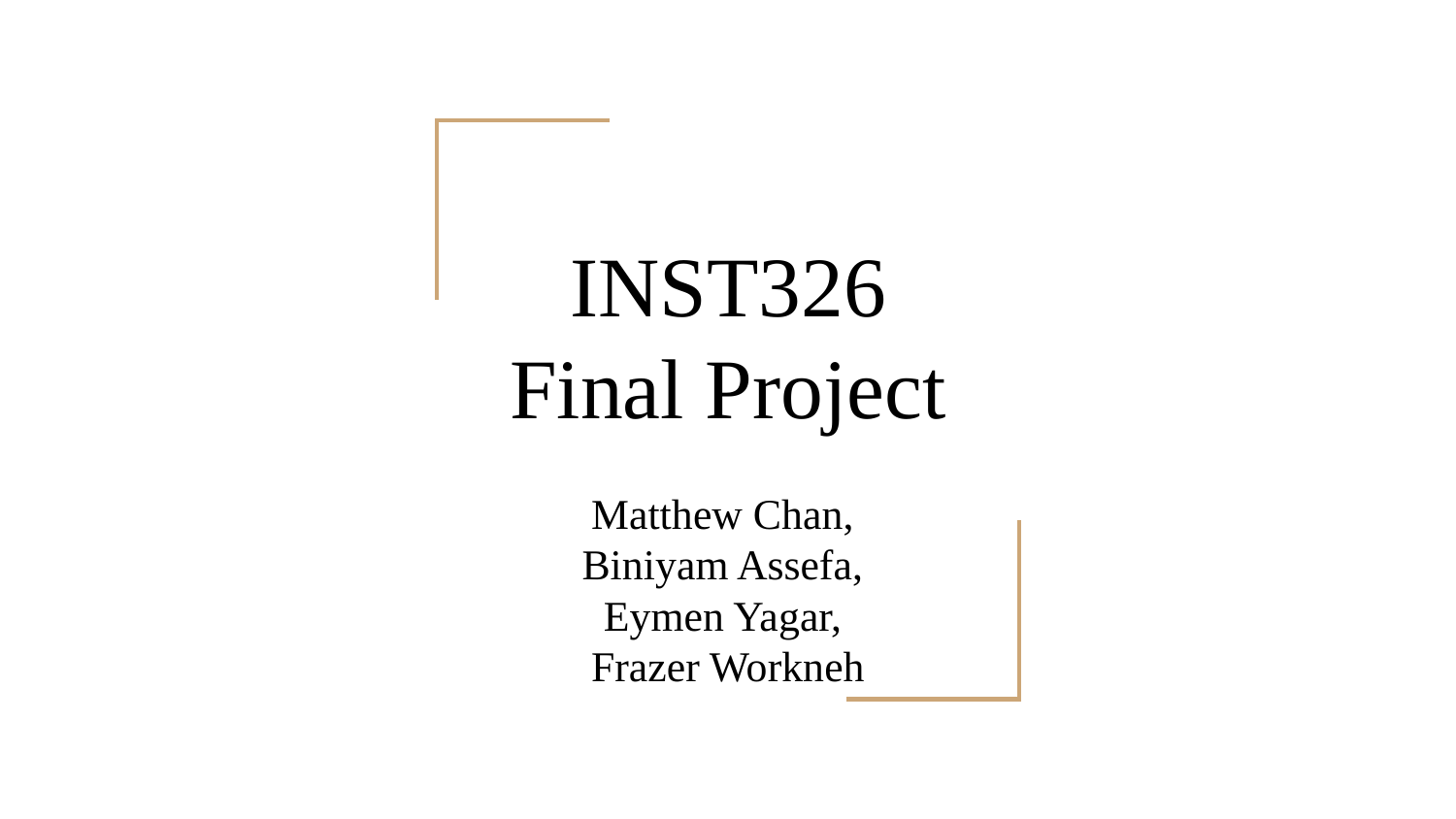

# INST326 Final Project
Matthew Chan,
Biniyam Assefa,
Eymen Yagar,
Frazer Workneh